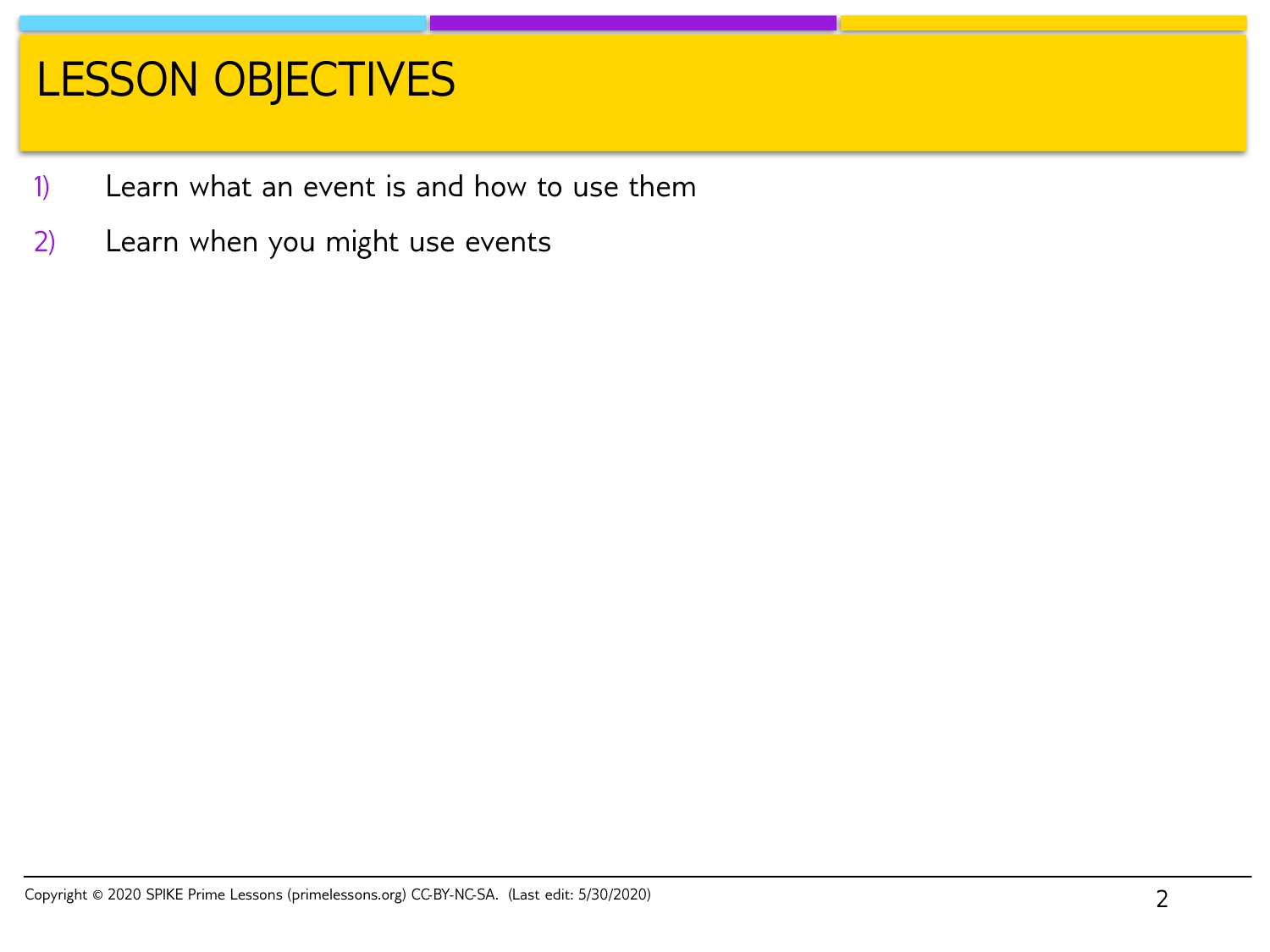

# Lesson Objectives
Learn what an event is and how to use them
Learn when you might use events

2
Copyright © 2020 SPIKE Prime Lessons (primelessons.org) CC-BY-NC-SA.  (Last edit: 5/30/2020)